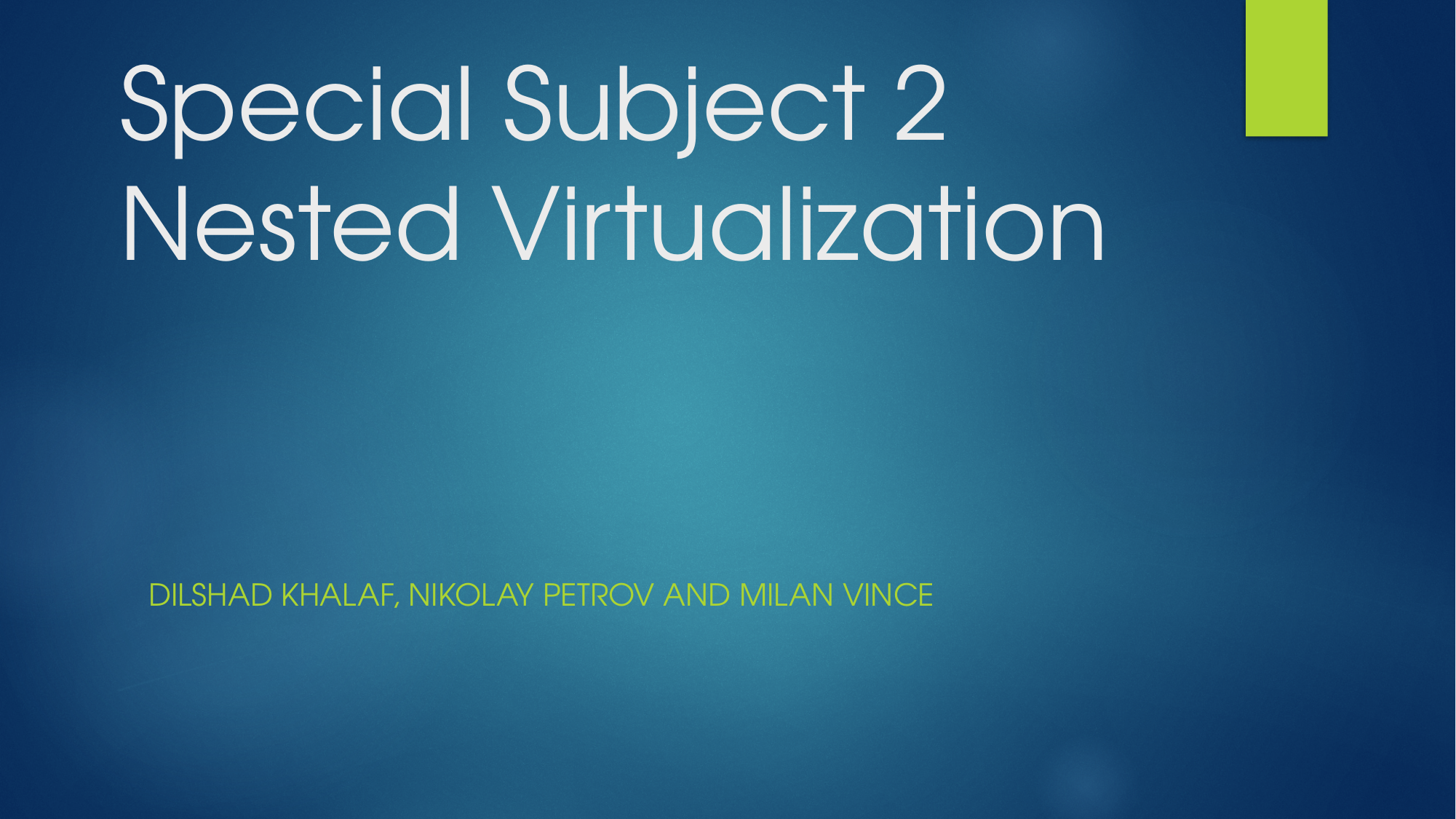

# Special Subject 2 Nested Virtualization
Dilshad Khalaf, Nikolay Petrov and Milan Vince